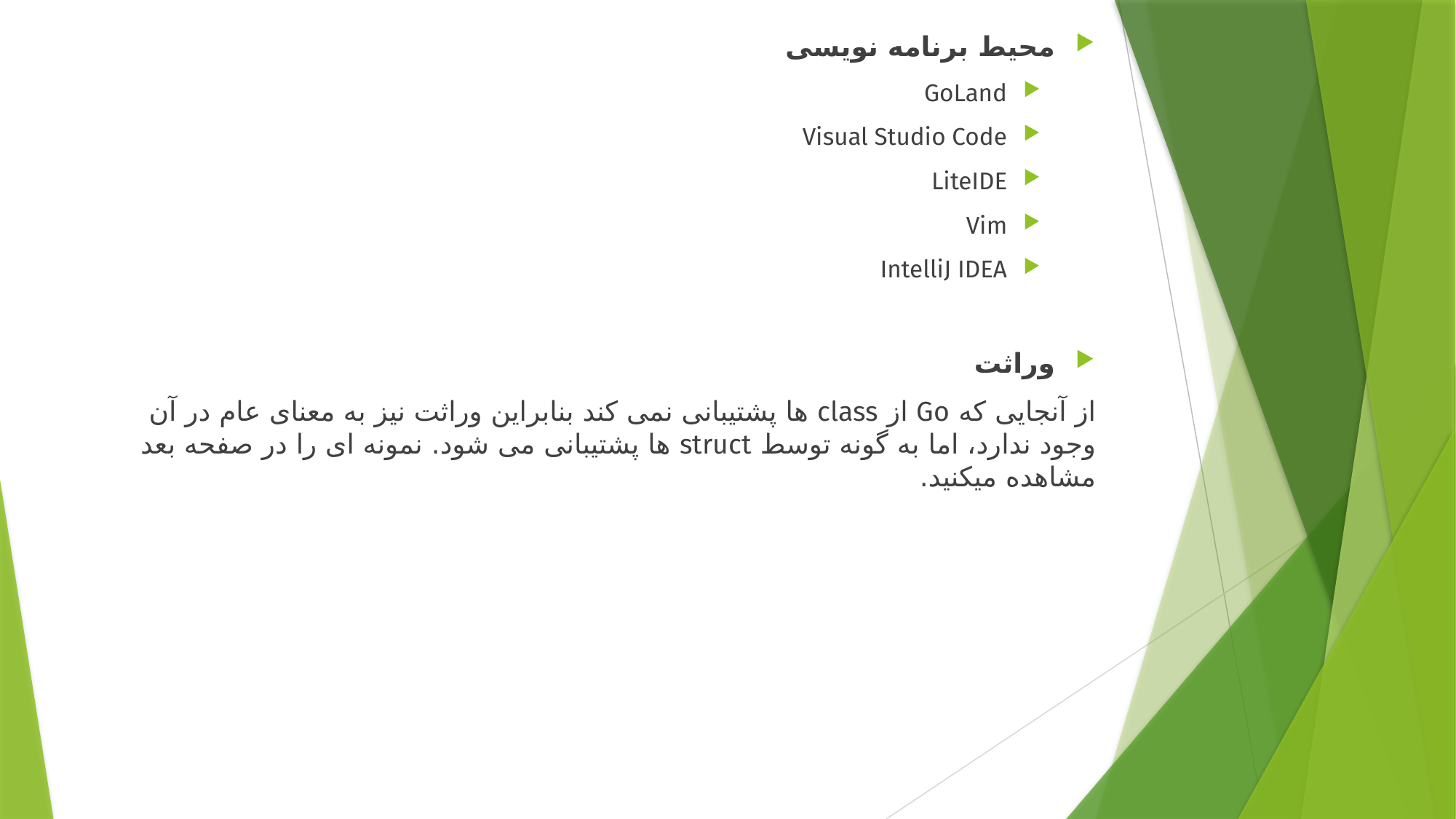

محیط برنامه نویسی
GoLand
Visual Studio Code
LiteIDE
Vim
IntelliJ IDEA

وراثت
از آنجایی که Go از class ها پشتیبانی نمی کند بنابراین وراثت نیز به معنای عام در آن وجود ندارد، اما به گونه توسط struct ها پشتیبانی می شود. نمونه ای را در صفحه بعد مشاهده میکنید.